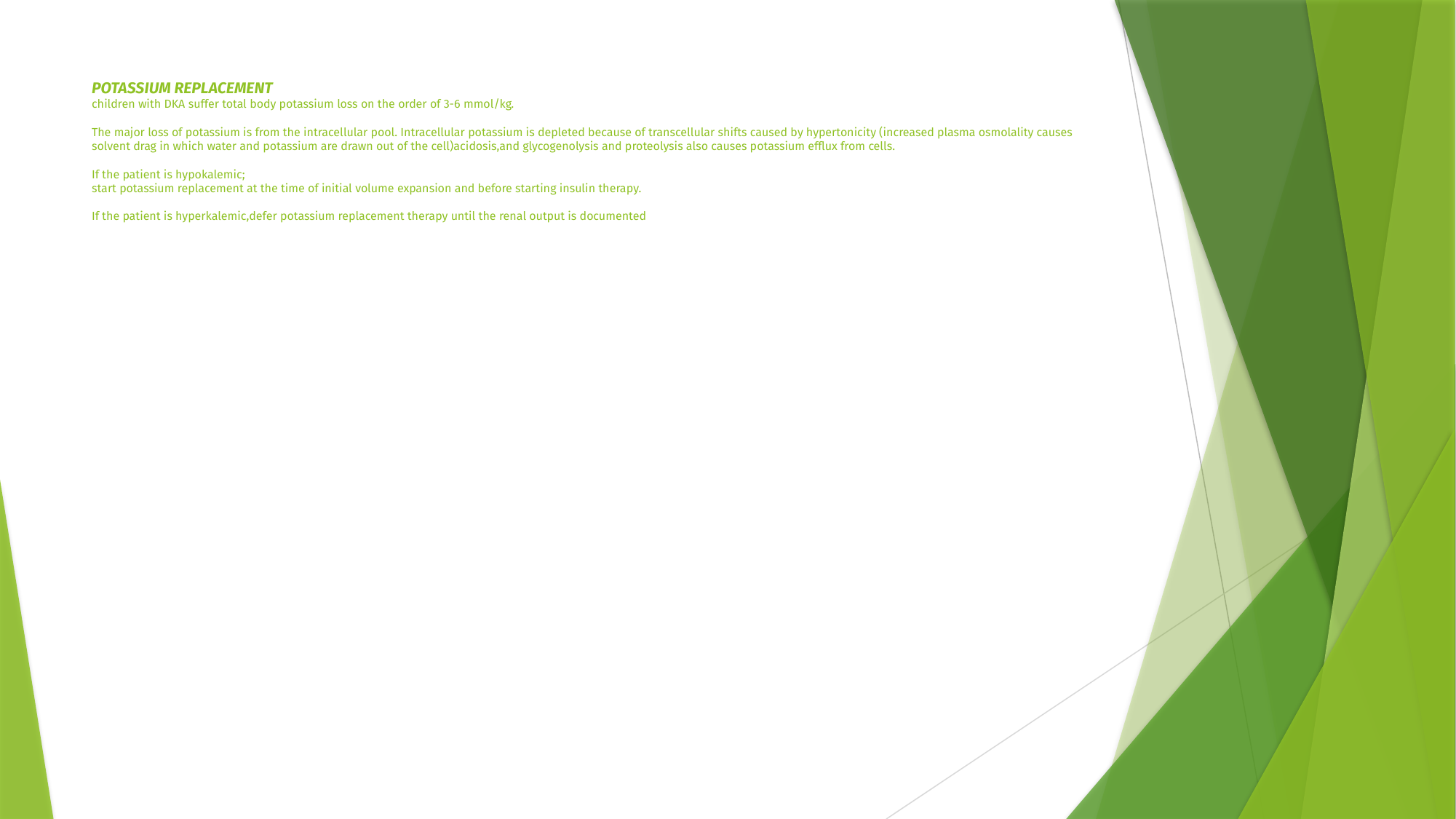

# POTASSIUM REPLACEMENT children with DKA suffer total body potassium loss on the order of 3-6 mmol/kg. The major loss of potassium is from the intracellular pool. Intracellular potassium is depleted because of transcellular shifts caused by hypertonicity (increased plasma osmolality causes solvent drag in which water and potassium are drawn out of the cell)acidosis,and glycogenolysis and proteolysis also causes potassium efflux from cells. If the patient is hypokalemic; start potassium replacement at the time of initial volume expansion and before starting insulin therapy. If the patient is hyperkalemic,defer potassium replacement therapy until the renal output is documented